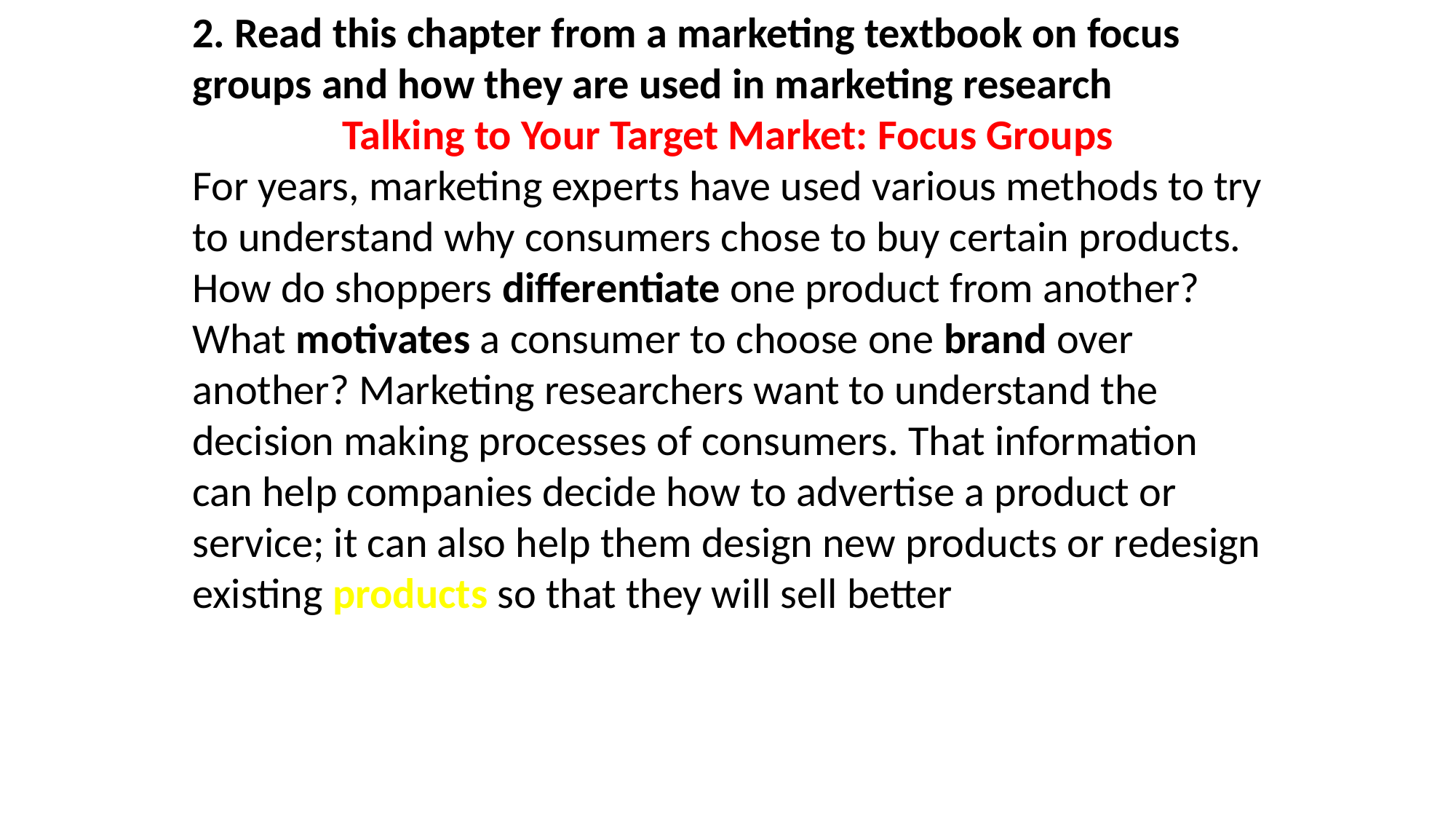

2. Read this chapter from a marketing textbook on focus groups and how they are used in marketing research
Talking to Your Target Market: Focus Groups
For years, marketing experts have used various methods to try to understand why consumers chose to buy certain products. How do shoppers differentiate one product from another? What motivates a consumer to choose one brand over another? Marketing researchers want to understand the decision making processes of consumers. That information can help companies decide how to advertise a product or service; it can also help them design new products or redesign existing products so that they will sell better